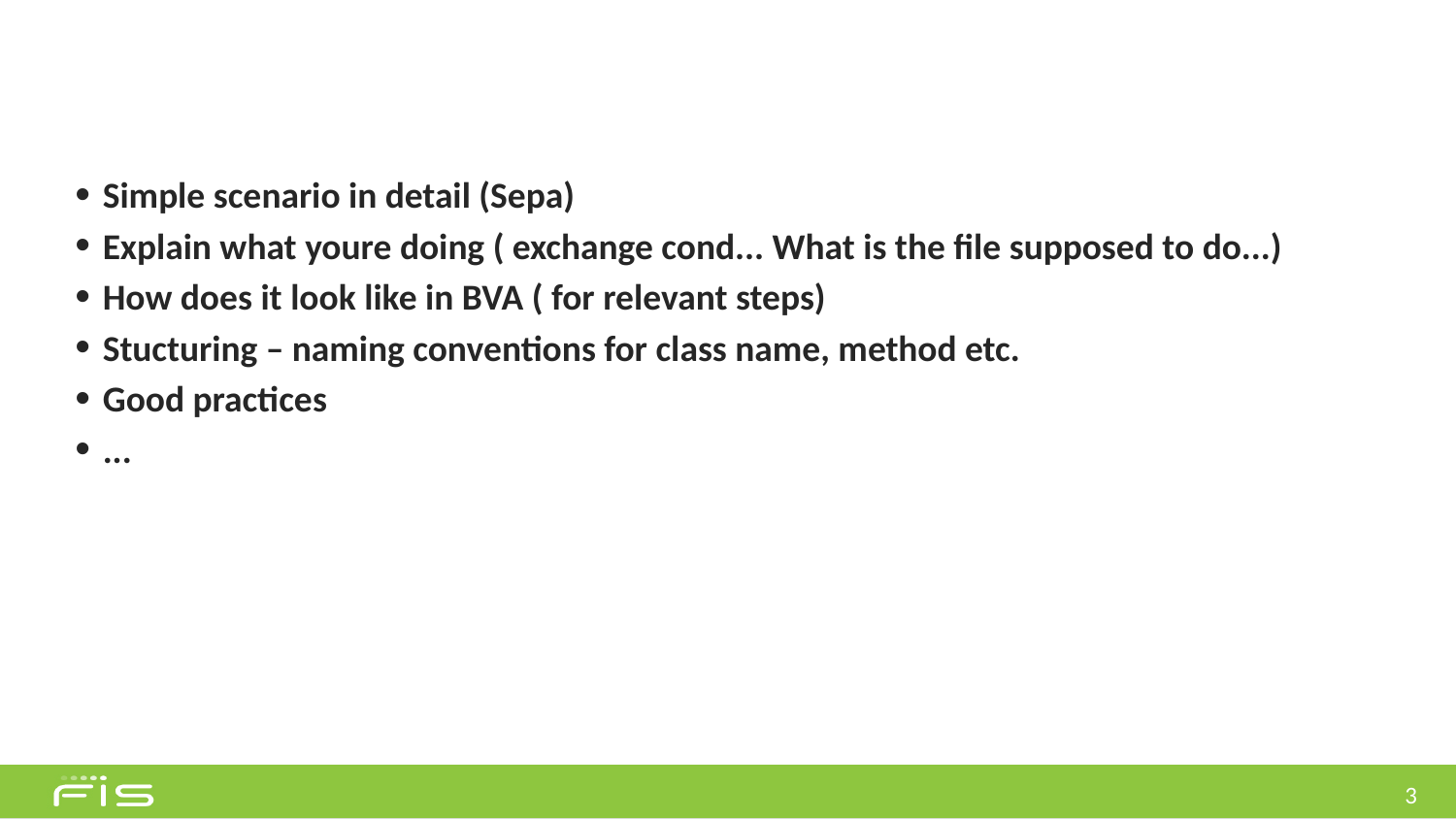

#
Simple scenario in detail (Sepa)
Explain what youre doing ( exchange cond... What is the file supposed to do...)
How does it look like in BVA ( for relevant steps)
Stucturing – naming conventions for class name, method etc.
Good practices
...

3